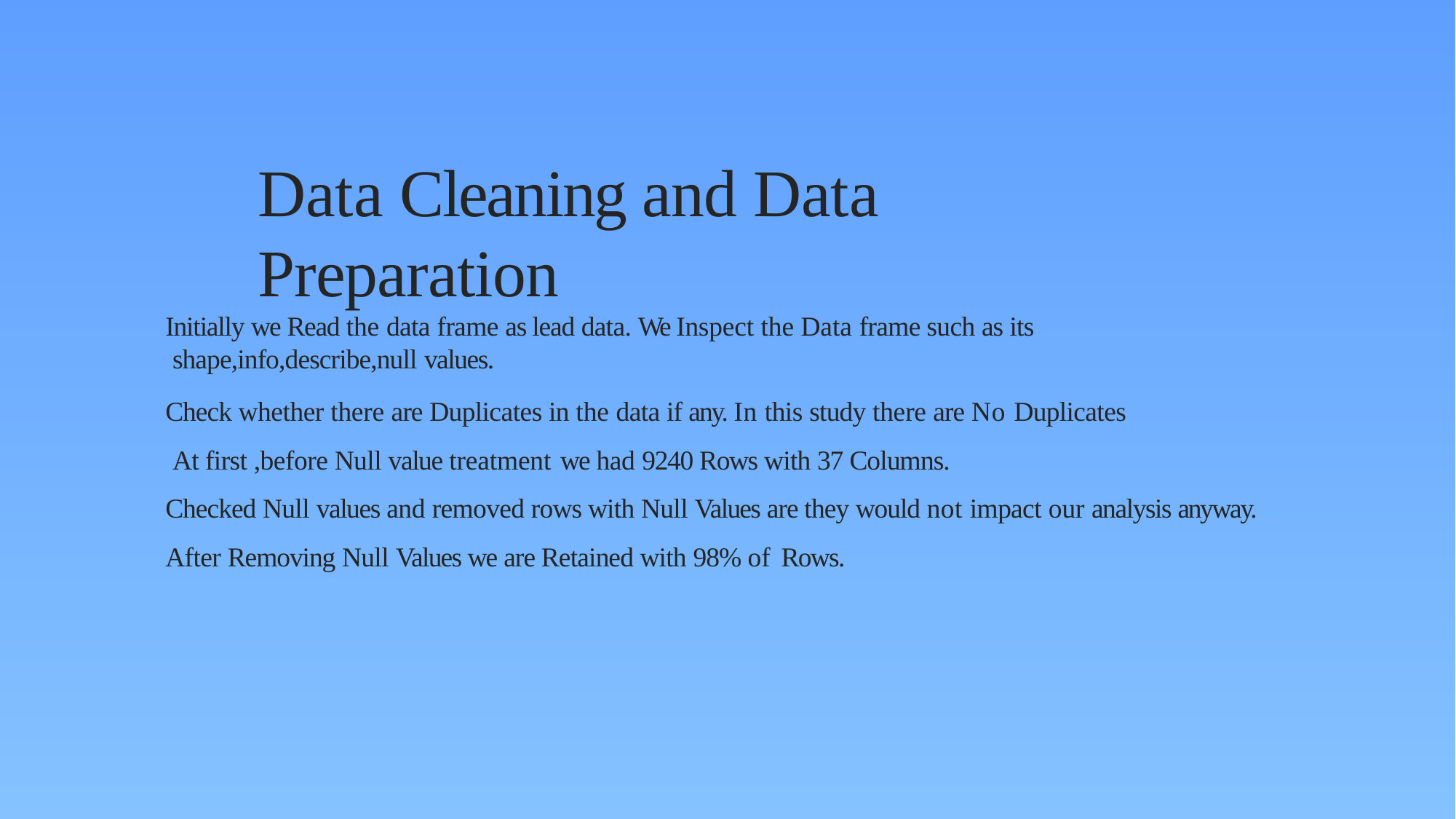

# Data Cleaning and Data Preparation
Initially we Read the data frame as lead data. We Inspect the Data frame such as its  shape,info,describe,null values.
Check whether there are Duplicates in the data if any. In this study there are No Duplicates  At first ,before Null value treatment we had 9240 Rows with 37 Columns.
Checked Null values and removed rows with Null Values are they would not impact our analysis anyway.  After Removing Null Values we are Retained with 98% of Rows.